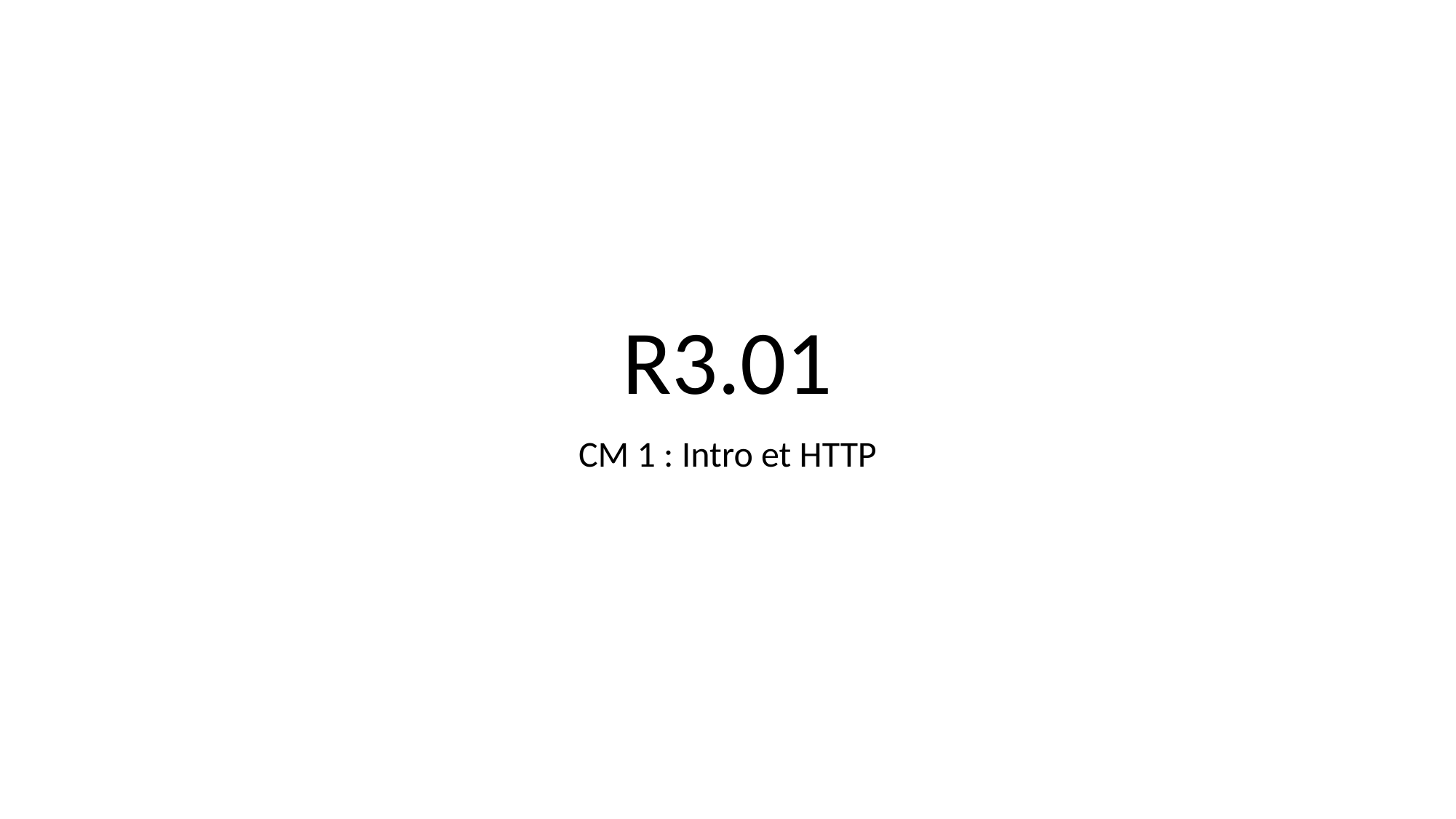

# R3.01
CM 1 : Intro et HTTP